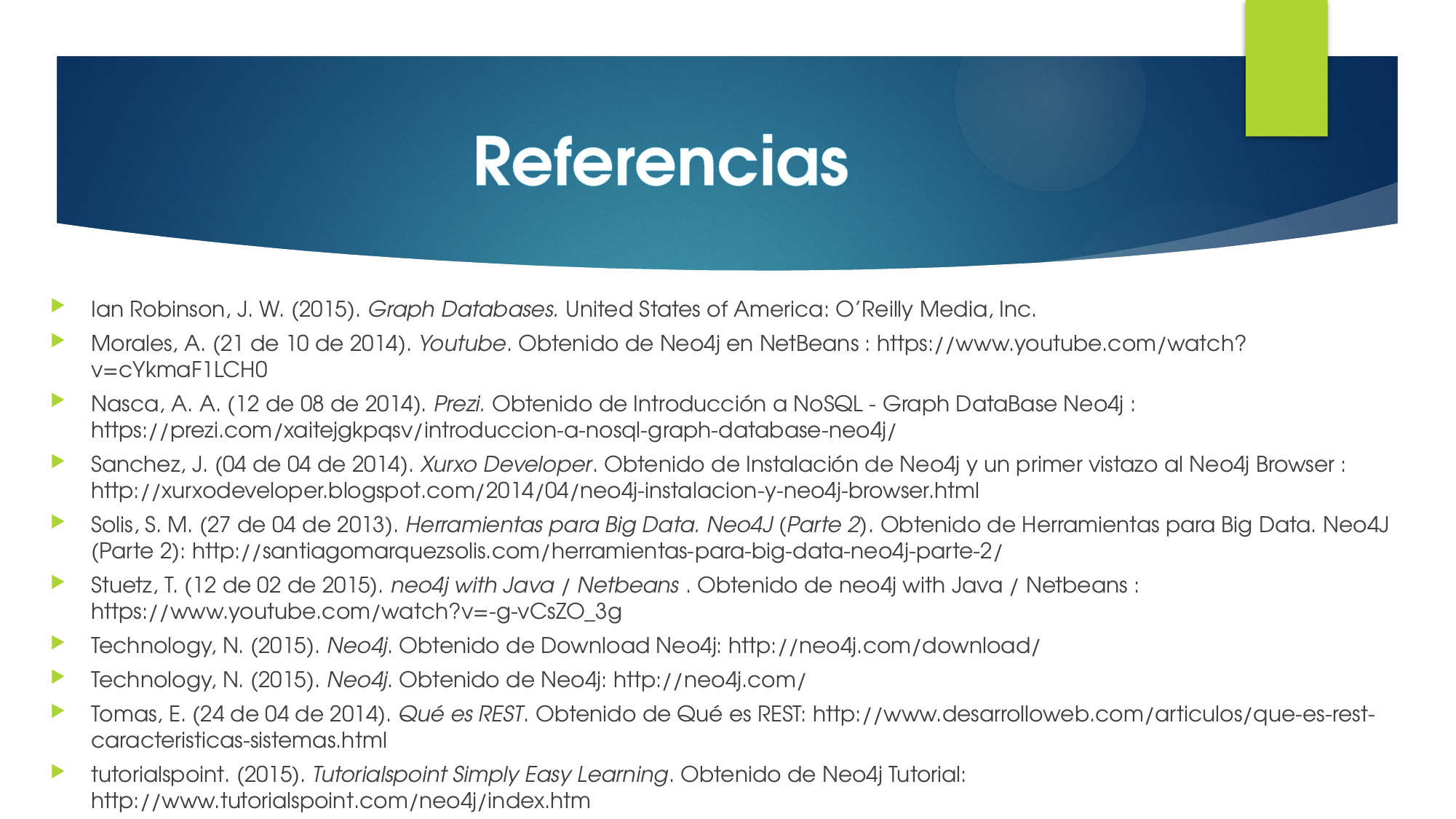

# Referencias
Ian Robinson, J. W. (2015). Graph Databases. United States of America: O’Reilly Media, Inc.
Morales, A. (21 de 10 de 2014). Youtube. Obtenido de Neo4j en NetBeans : https://www.youtube.com/watch?v=cYkmaF1LCH0
Nasca, A. A. (12 de 08 de 2014). Prezi. Obtenido de Introducción a NoSQL - Graph DataBase Neo4j : https://prezi.com/xaitejgkpqsv/introduccion-a-nosql-graph-database-neo4j/
Sanchez, J. (04 de 04 de 2014). Xurxo Developer. Obtenido de Instalación de Neo4j y un primer vistazo al Neo4j Browser : http://xurxodeveloper.blogspot.com/2014/04/neo4j-instalacion-y-neo4j-browser.html
Solis, S. M. (27 de 04 de 2013). Herramientas para Big Data. Neo4J (Parte 2). Obtenido de Herramientas para Big Data. Neo4J (Parte 2): http://santiagomarquezsolis.com/herramientas-para-big-data-neo4j-parte-2/
Stuetz, T. (12 de 02 de 2015). neo4j with Java / Netbeans . Obtenido de neo4j with Java / Netbeans : https://www.youtube.com/watch?v=-g-vCsZO_3g
Technology, N. (2015). Neo4j. Obtenido de Download Neo4j: http://neo4j.com/download/
Technology, N. (2015). Neo4j. Obtenido de Neo4j: http://neo4j.com/
Tomas, E. (24 de 04 de 2014). Qué es REST. Obtenido de Qué es REST: http://www.desarrolloweb.com/articulos/que-es-rest-caracteristicas-sistemas.html
tutorialspoint. (2015). Tutorialspoint Simply Easy Learning. Obtenido de Neo4j Tutorial: http://www.tutorialspoint.com/neo4j/index.htm